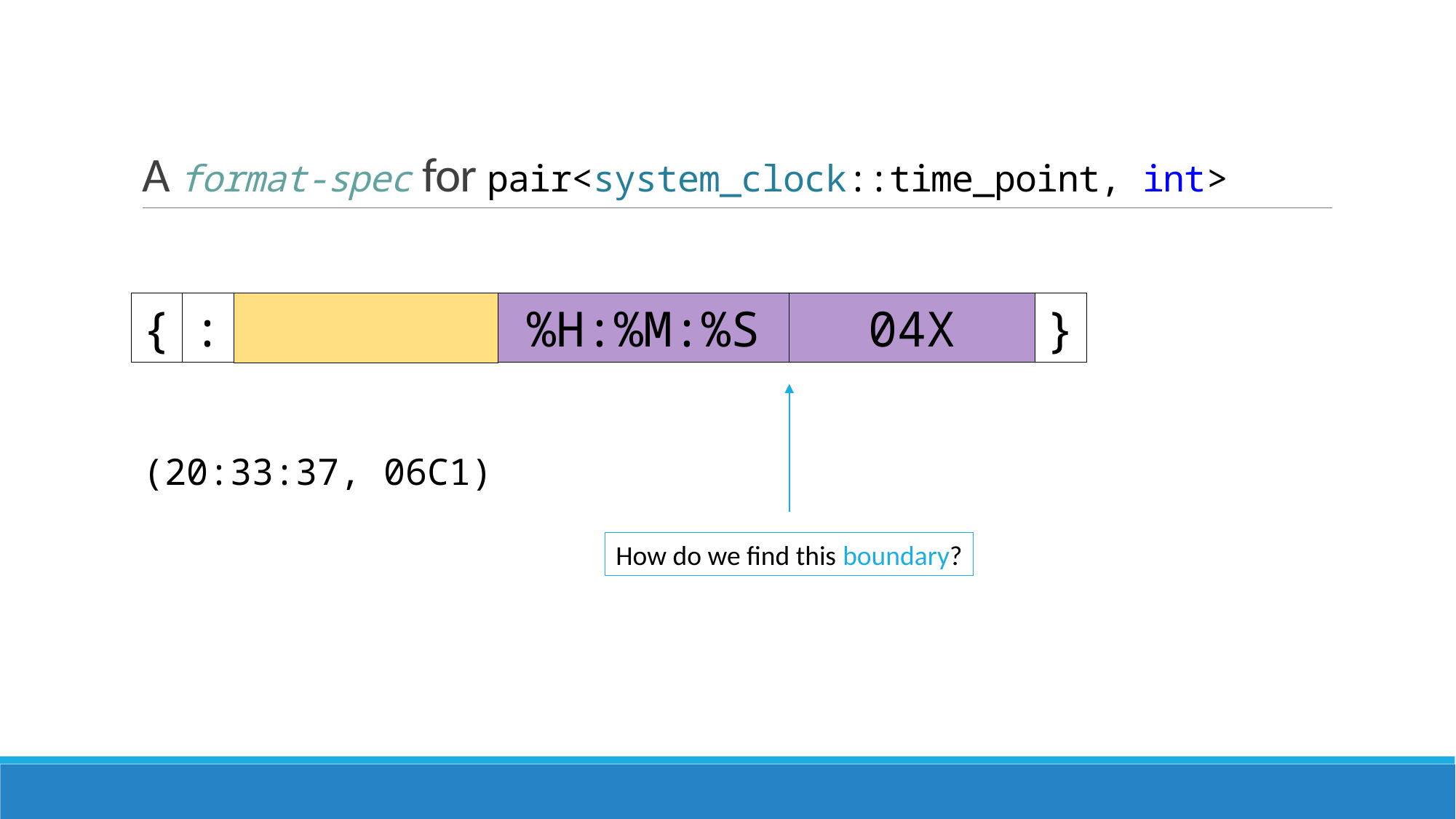

# A format-spec for pair<system_clock::time_point, int>
}
04X

%H:%M:%S
{
:
(20:33:37, 06C1)
How do we find this boundary?